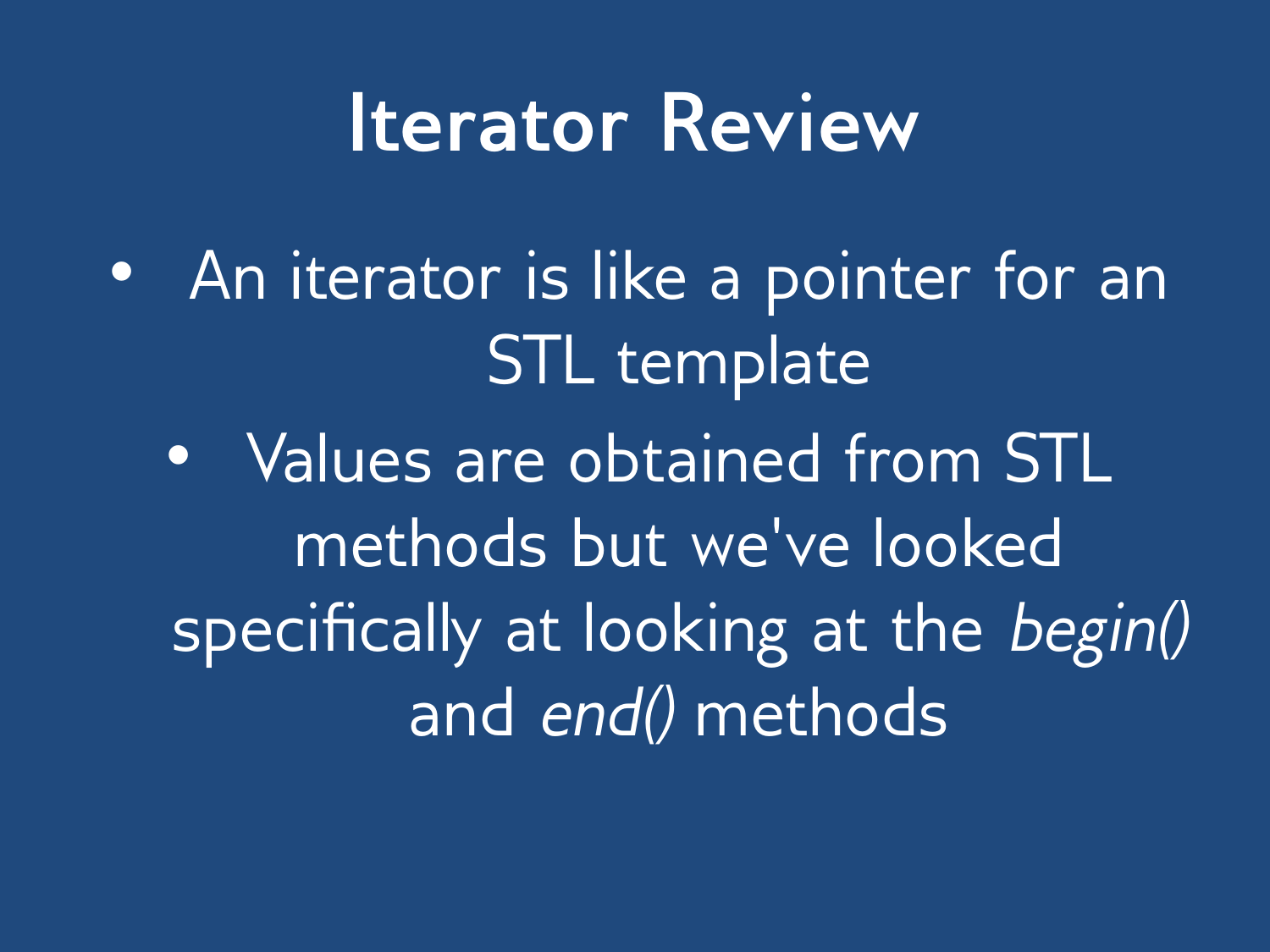

# Iterator Review
An iterator is like a pointer for an STL template
Values are obtained from STL methods but we've looked specifically at looking at the begin() and end() methods